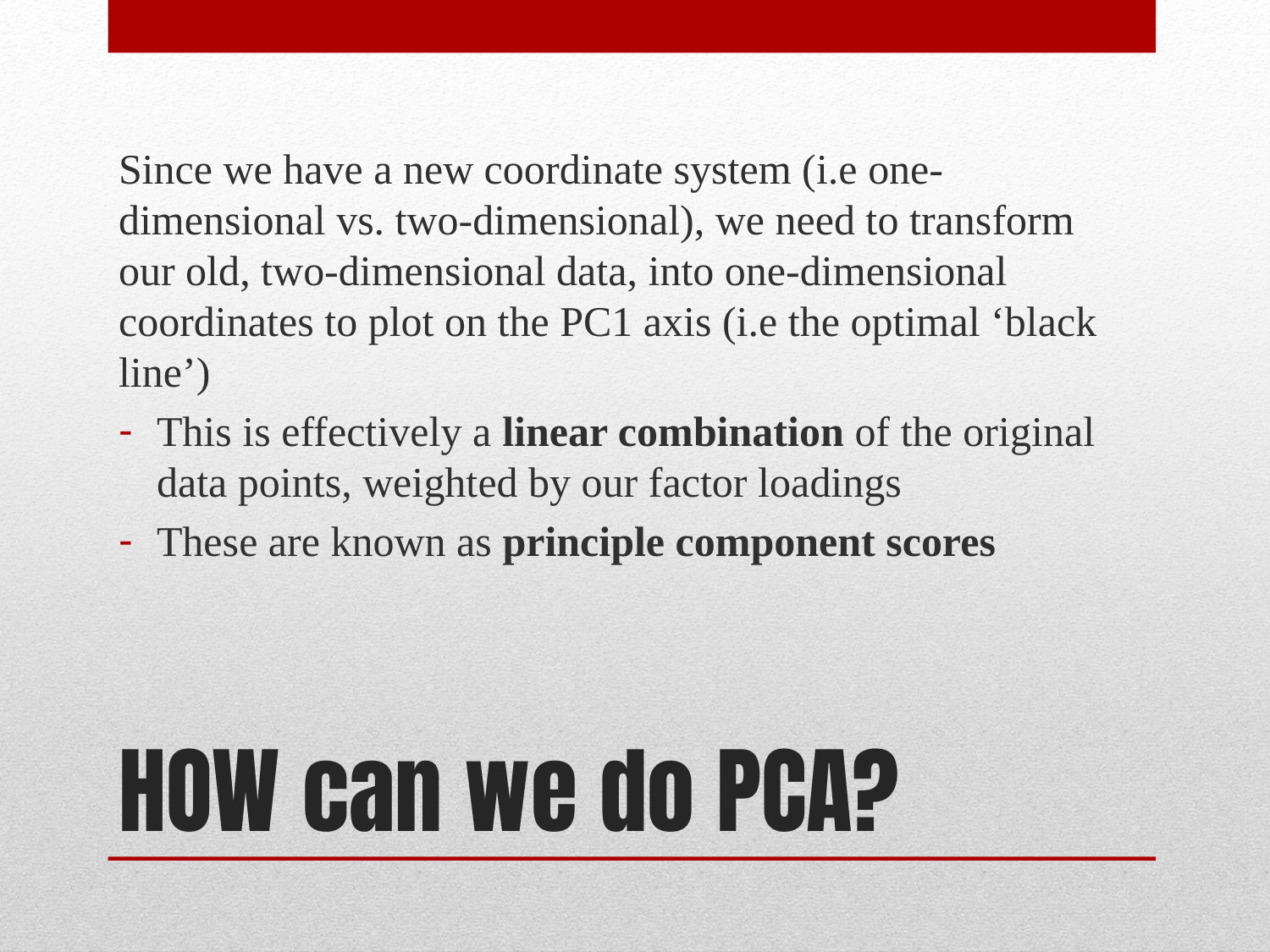

Since we have a new coordinate system (i.e one-dimensional vs. two-dimensional), we need to transform our old, two-dimensional data, into one-dimensional coordinates to plot on the PC1 axis (i.e the optimal ‘black line’)
This is effectively a linear combination of the original data points, weighted by our factor loadings
These are known as principle component scores

# HOW can we do PCA?